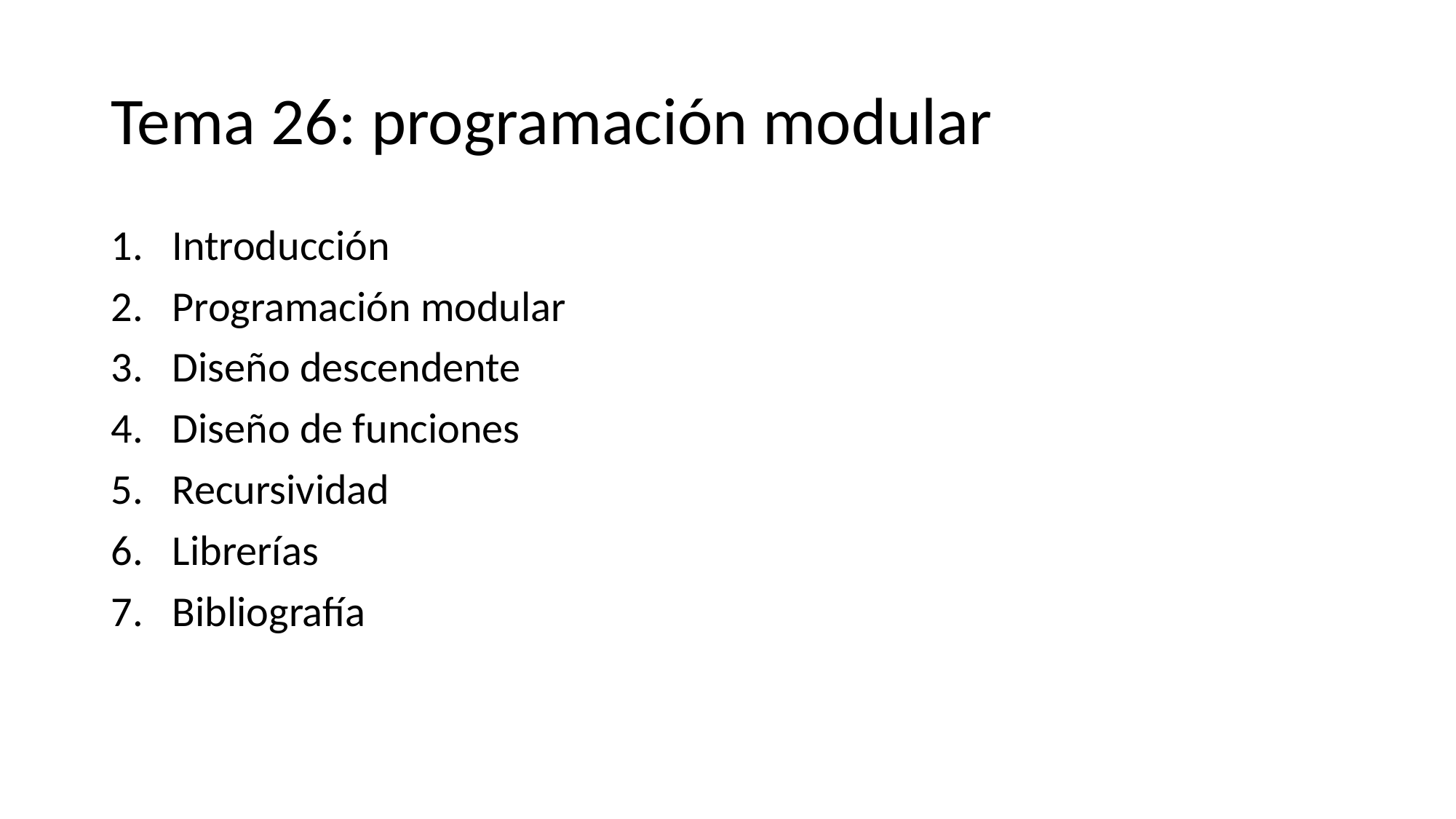

# Tema 26: programación modular
Introducción
Programación modular
Diseño descendente
Diseño de funciones
Recursividad
Librerías
Bibliografía